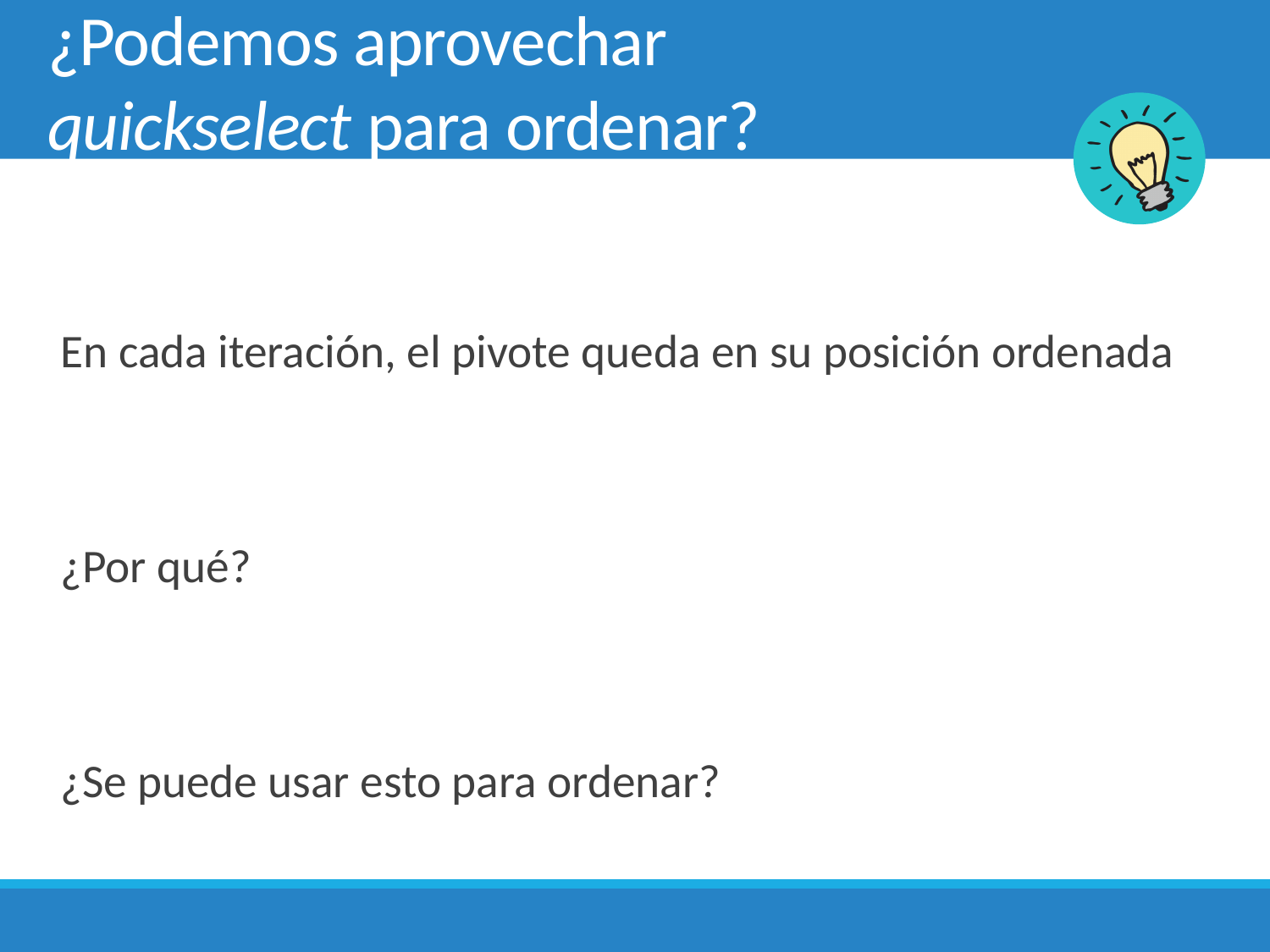

# ¿Podemos aprovechar quickselect para ordenar?
En cada iteración, el pivote queda en su posición ordenada

¿Por qué?

¿Se puede usar esto para ordenar?